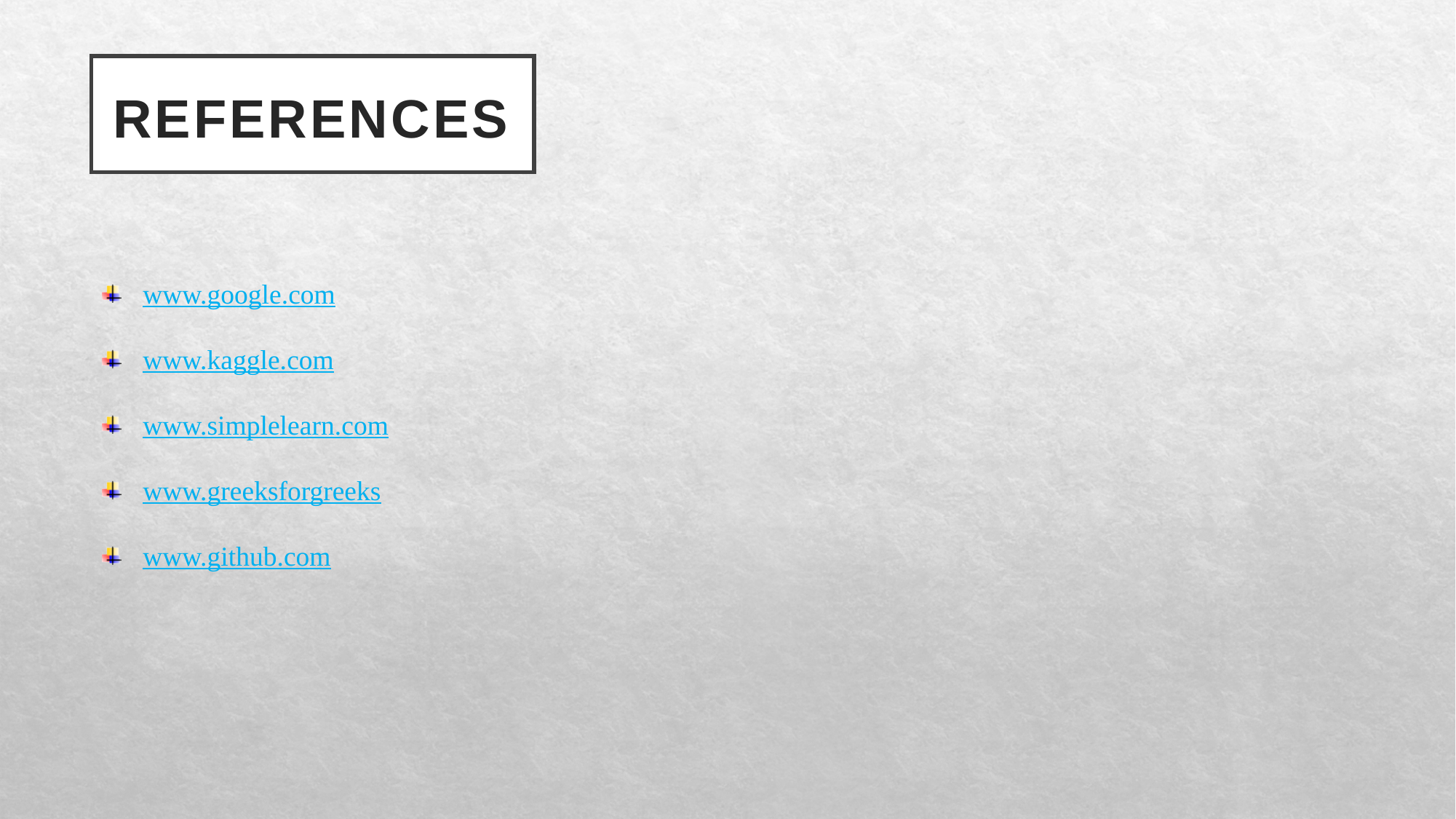

# REFERENCES
www.google.com
www.kaggle.com
www.simplelearn.com
www.greeksforgreeks
www.github.com